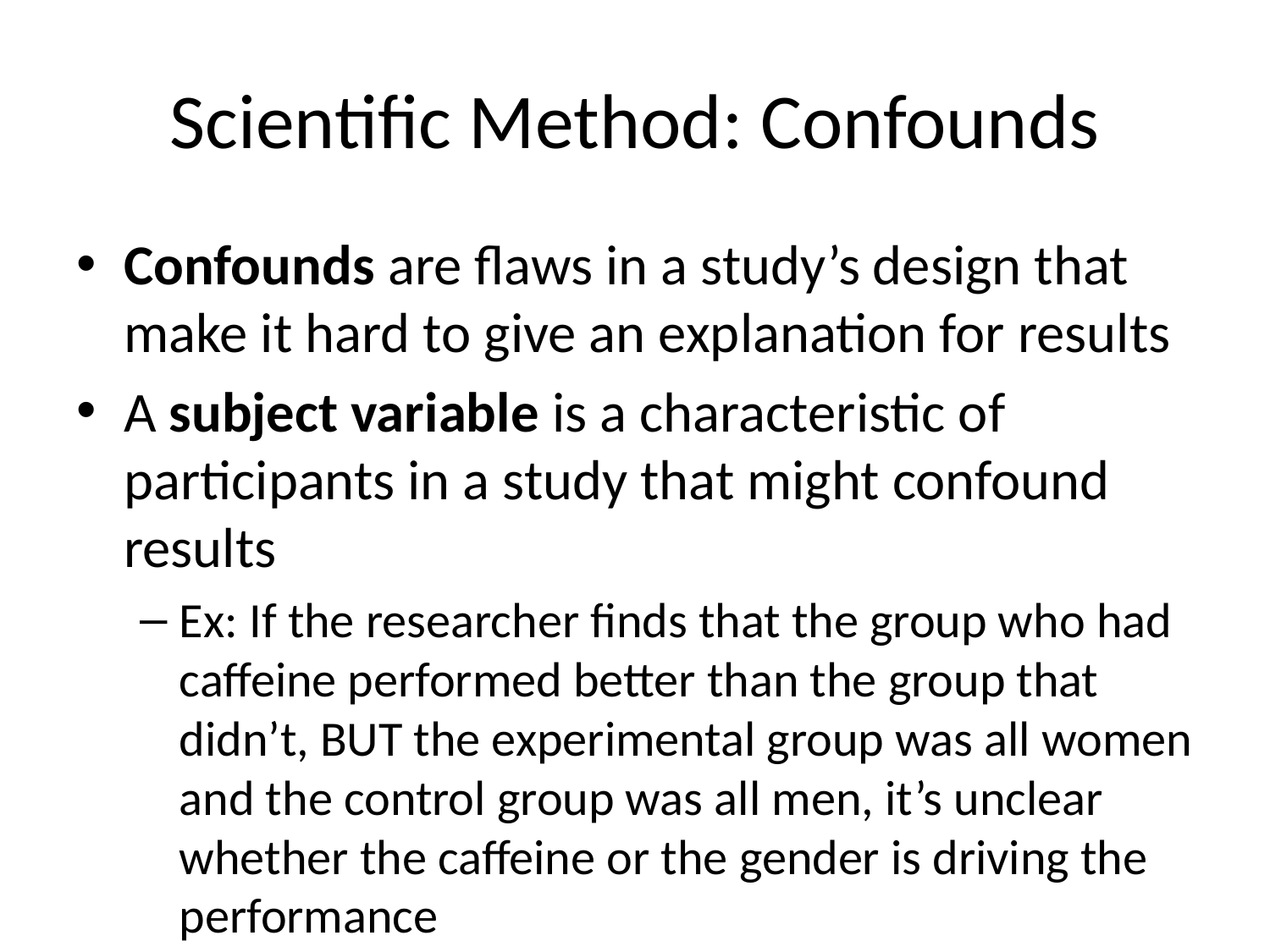

# Scientific Method: Confounds
Confounds are flaws in a study’s design that make it hard to give an explanation for results
A subject variable is a characteristic of participants in a study that might confound results
Ex: If the researcher finds that the group who had caffeine performed better than the group that didn’t, BUT the experimental group was all women and the control group was all men, it’s unclear whether the caffeine or the gender is driving the performance